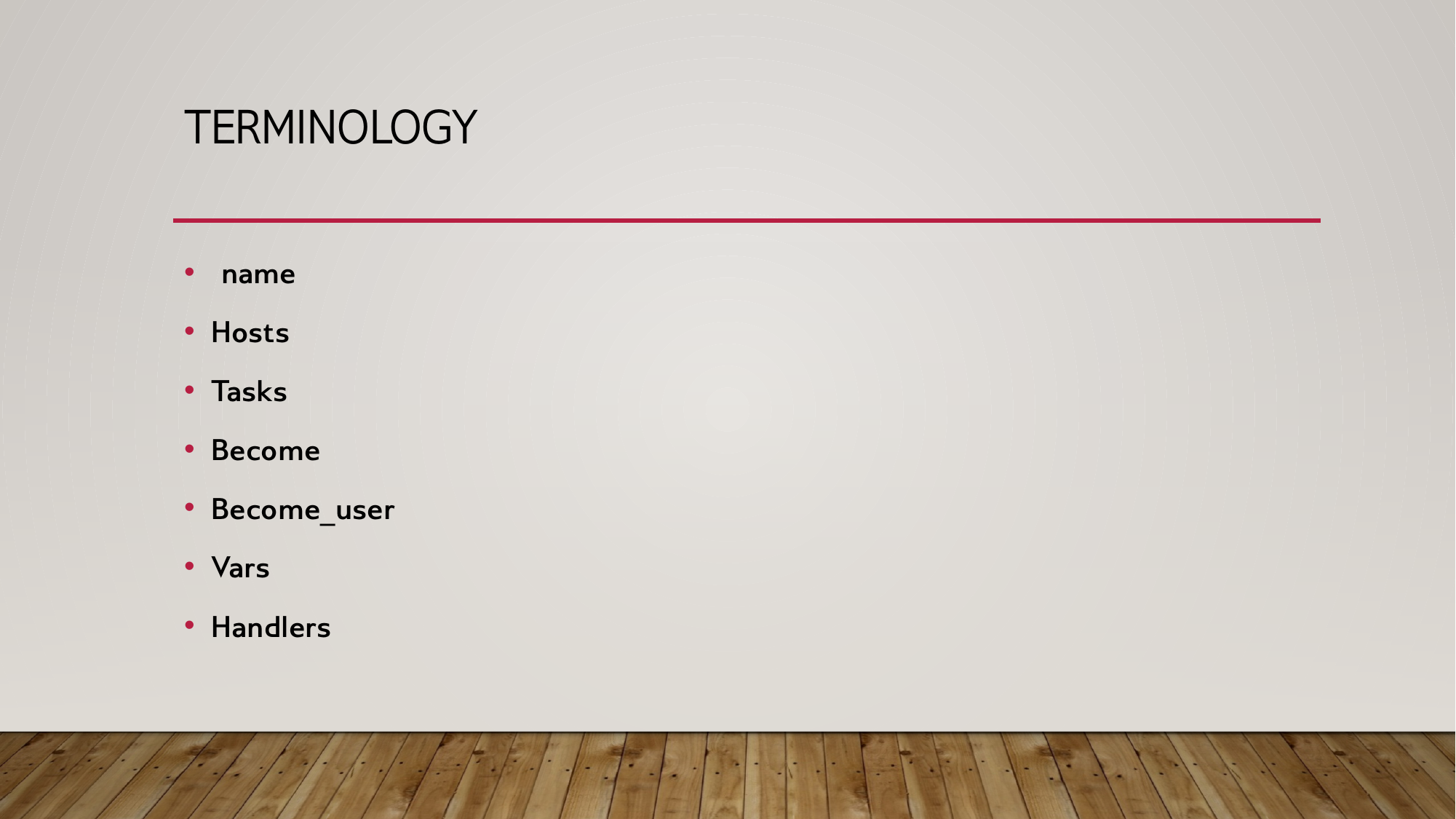

# terminology
 name
Hosts
Tasks
Become
Become_user
Vars
Handlers